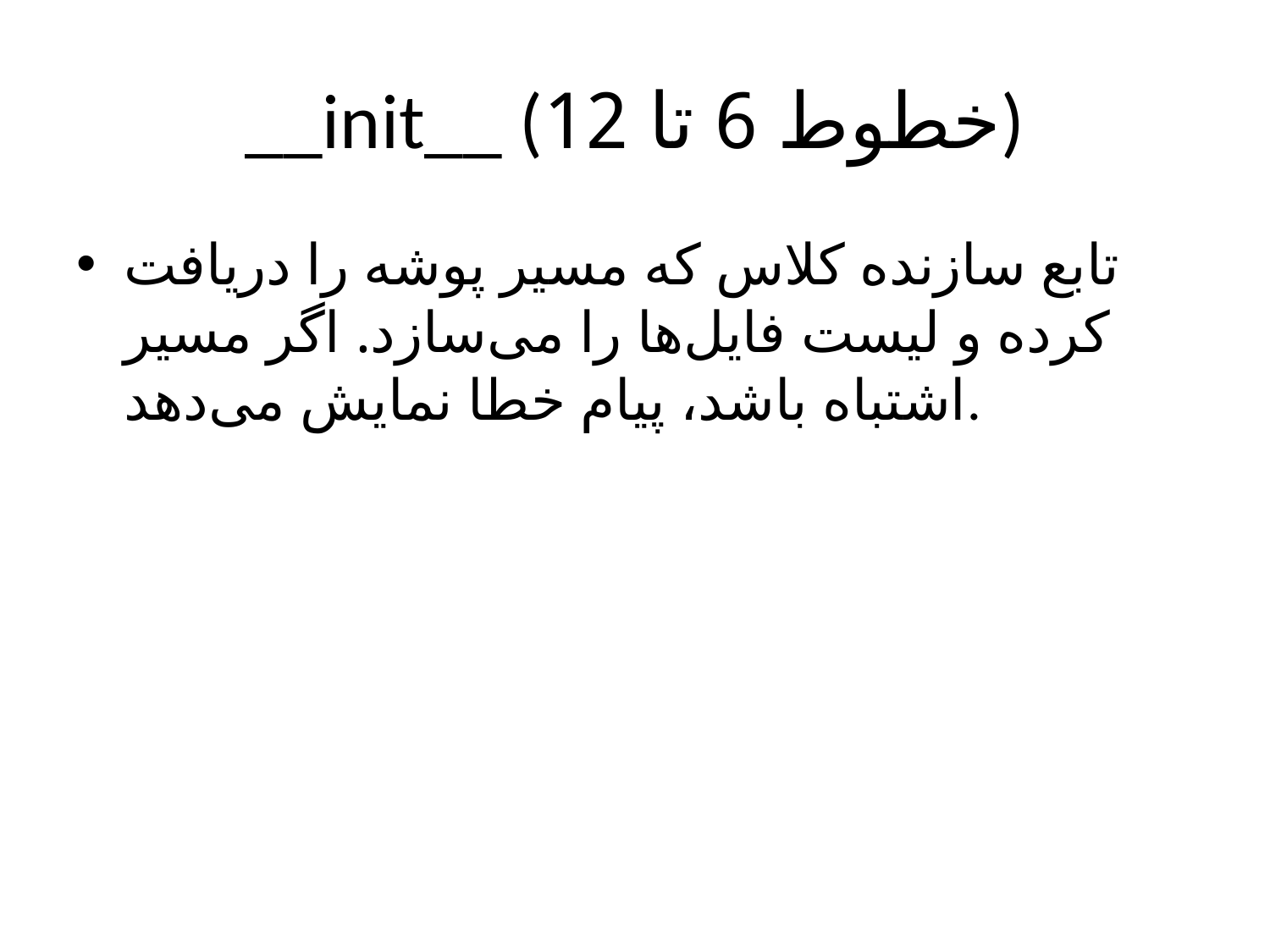

# __init__ (خطوط 6 تا 12)
تابع سازنده کلاس که مسیر پوشه را دریافت کرده و لیست فایل‌ها را می‌سازد. اگر مسیر اشتباه باشد، پیام خطا نمایش می‌دهد.